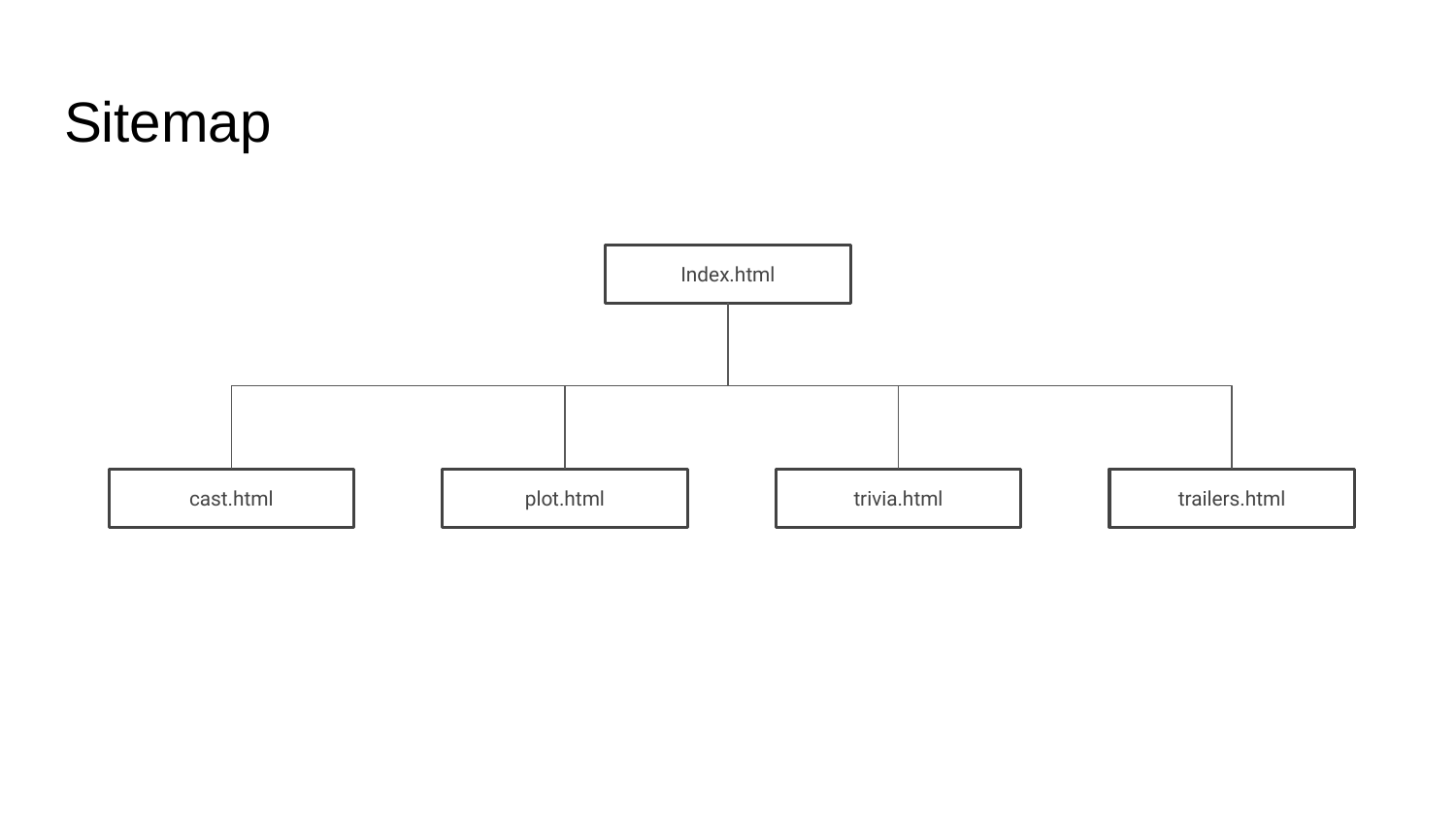

# Sitemap
Index.html
cast.html
plot.html
trivia.html
trailers.html